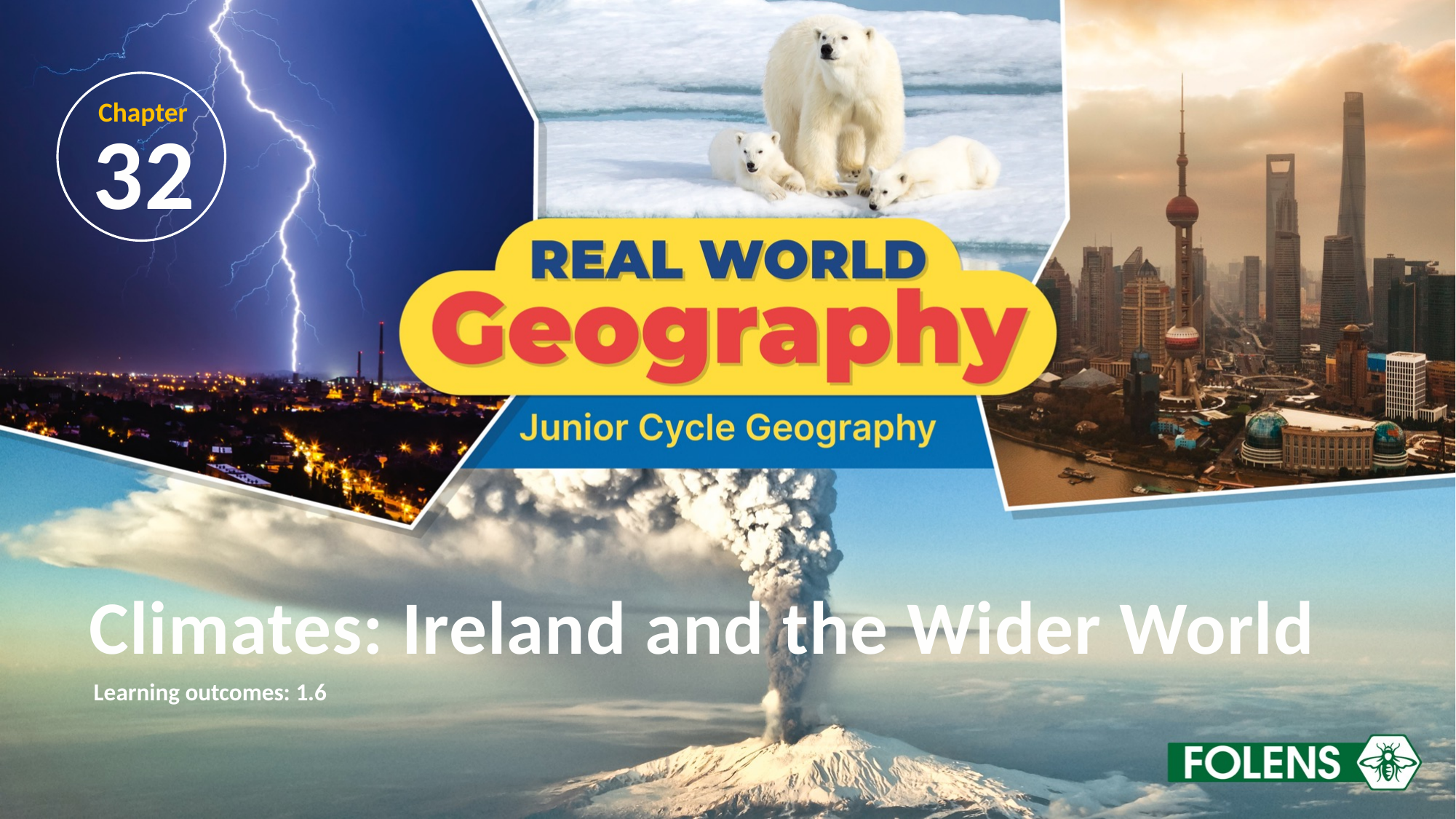

Chapter
32
# Climates: Ireland and the Wider World
Learning outcomes: 1.6